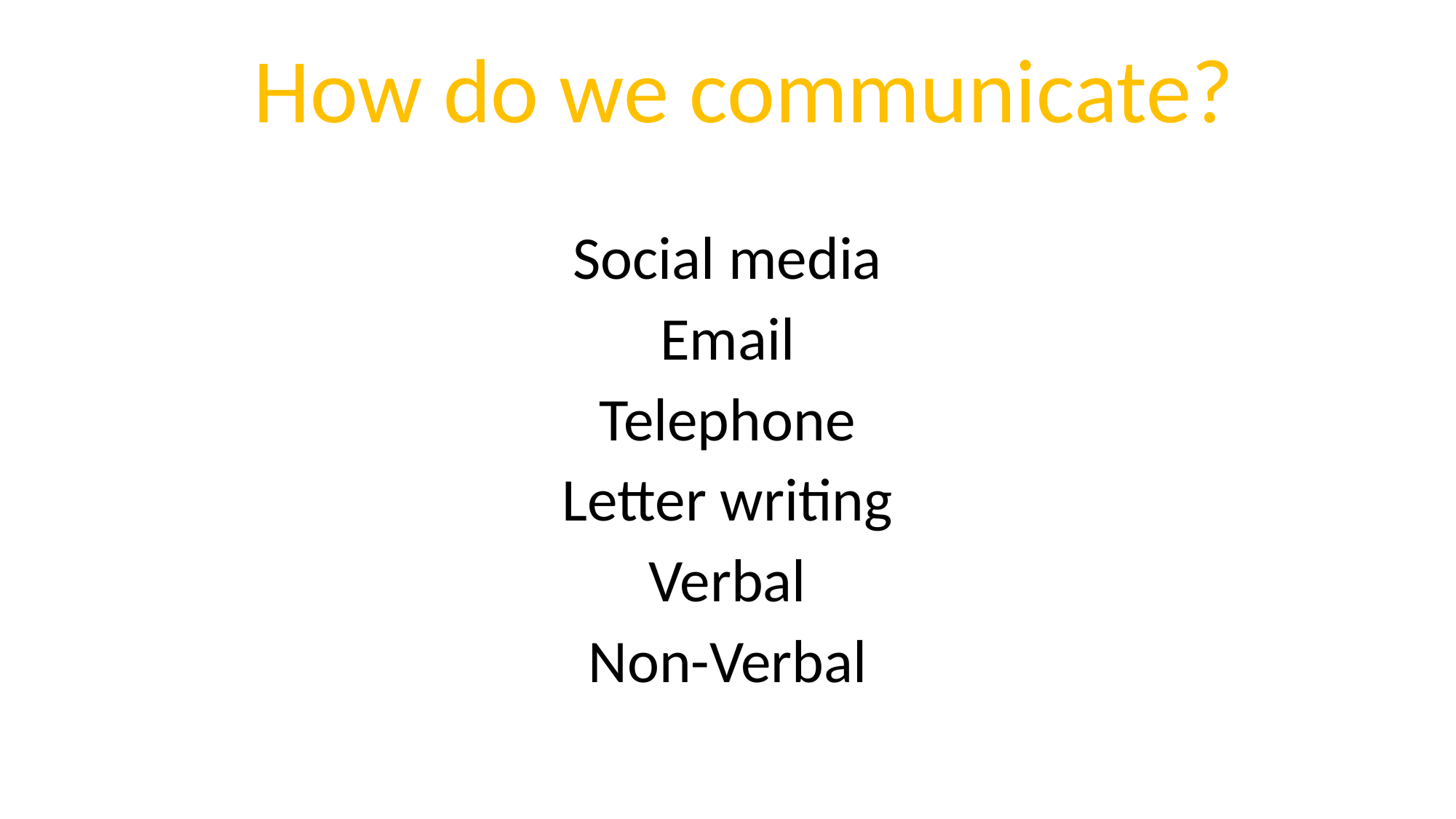

# How do we communicate?
Social media
Email
Telephone
Letter writing
Verbal
Non-Verbal